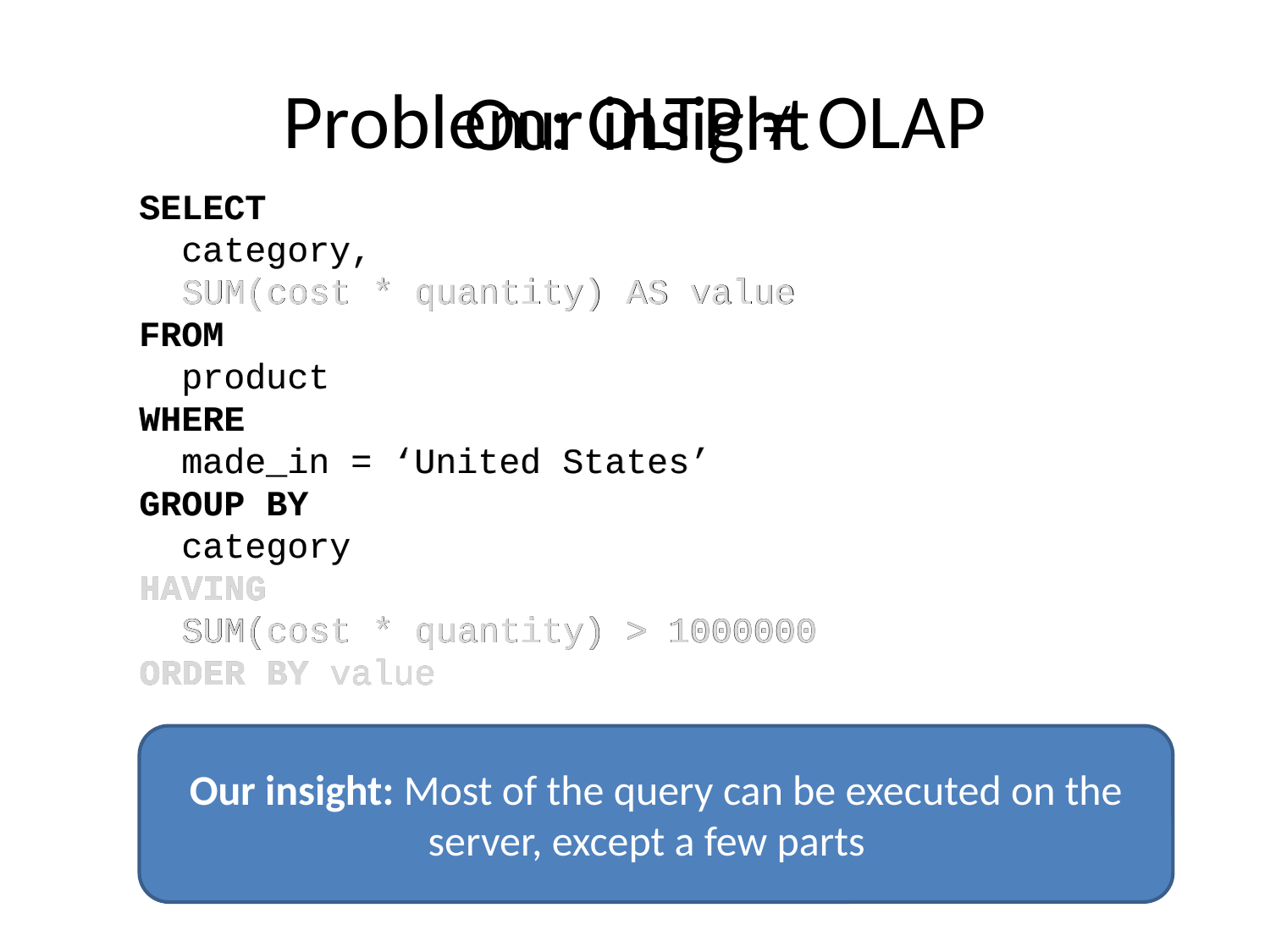

# Problem: OLTP ≠ OLAP
Our insight
SELECT
  category,
  SUM(cost * quantity) AS value
FROM
  product
WHERE
  made_in = ‘United States’
GROUP BY
  category
HAVING
  SUM(cost * quantity) > 1000000
ORDER BY value

SELECT
  category,
  SUM(cost * quantity) AS value
FROM
  product
WHERE
  made_in = ‘United States’
GROUP BY
  category
HAVING
  SUM(cost * quantity) > 1000000
ORDER BY value
SELECT
  category,
  SUM(cost * quantity) AS value
FROM
  product
WHERE
  made_in = ‘United States’
GROUP BY
  category
HAVING
  SUM(cost * quantity) > 1000000
ORDER BY value

SELECT
  category,
  SUM(cost * quantity) AS value
FROM
  product
WHERE
  made_in = ‘United States’
GROUP BY
  category
HAVING
  SUM(cost * quantity) > 1000000
ORDER BY value
Our insight: Most of the query can be executed on the server, except a few parts
No efficient additive + order preserving homomorphic cryptosystem
No efficient additive + multiplicative homomorphic cryptosystem
What happens when we run this query with CryptDB?